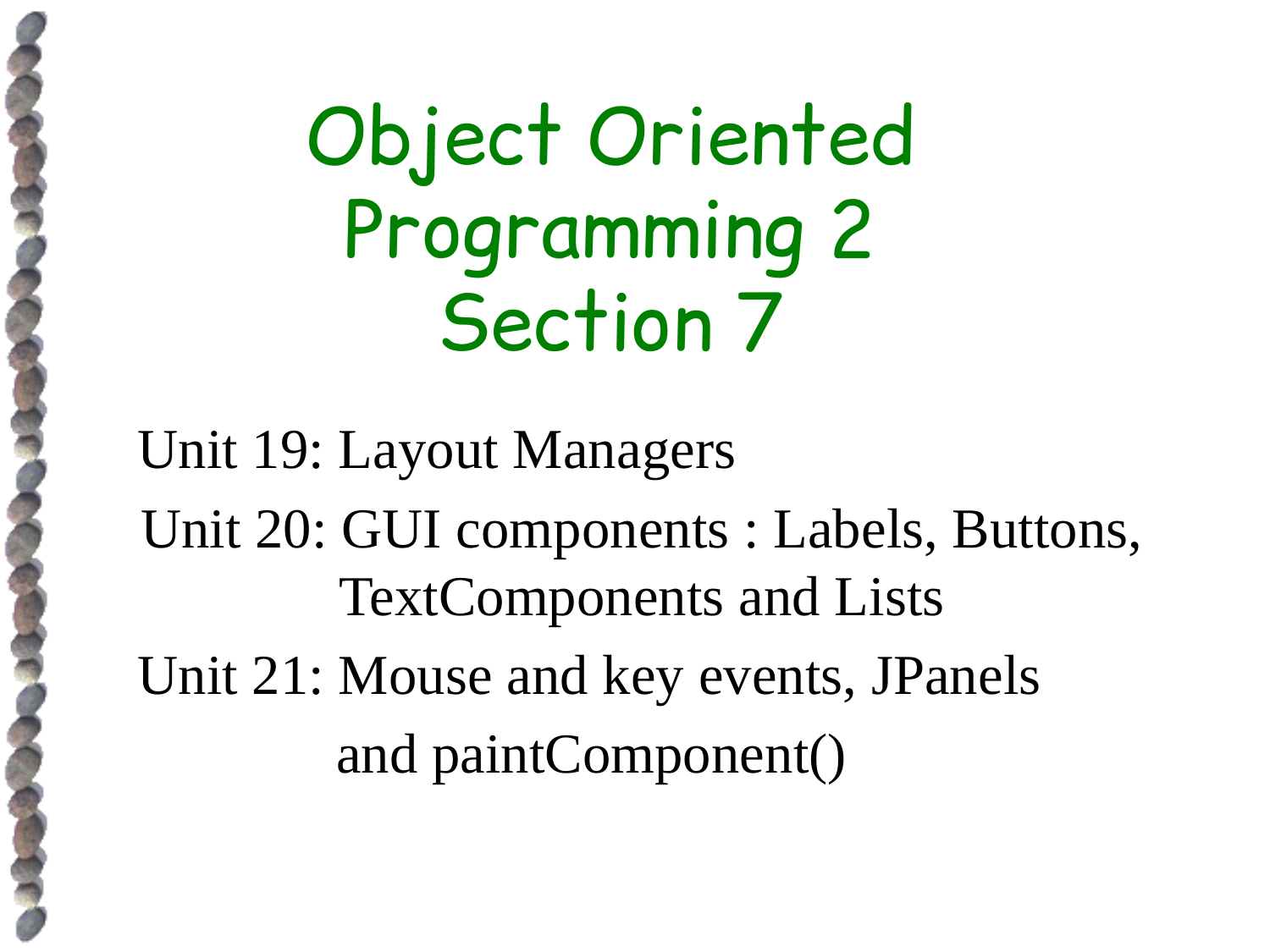

# Object Oriented Programming 2 Section 7
Unit 19: Layout Managers
Unit 20: GUI components : Labels, Buttons, TextComponents and Lists
Unit 21: Mouse and key events, JPanels
              and paintComponent()